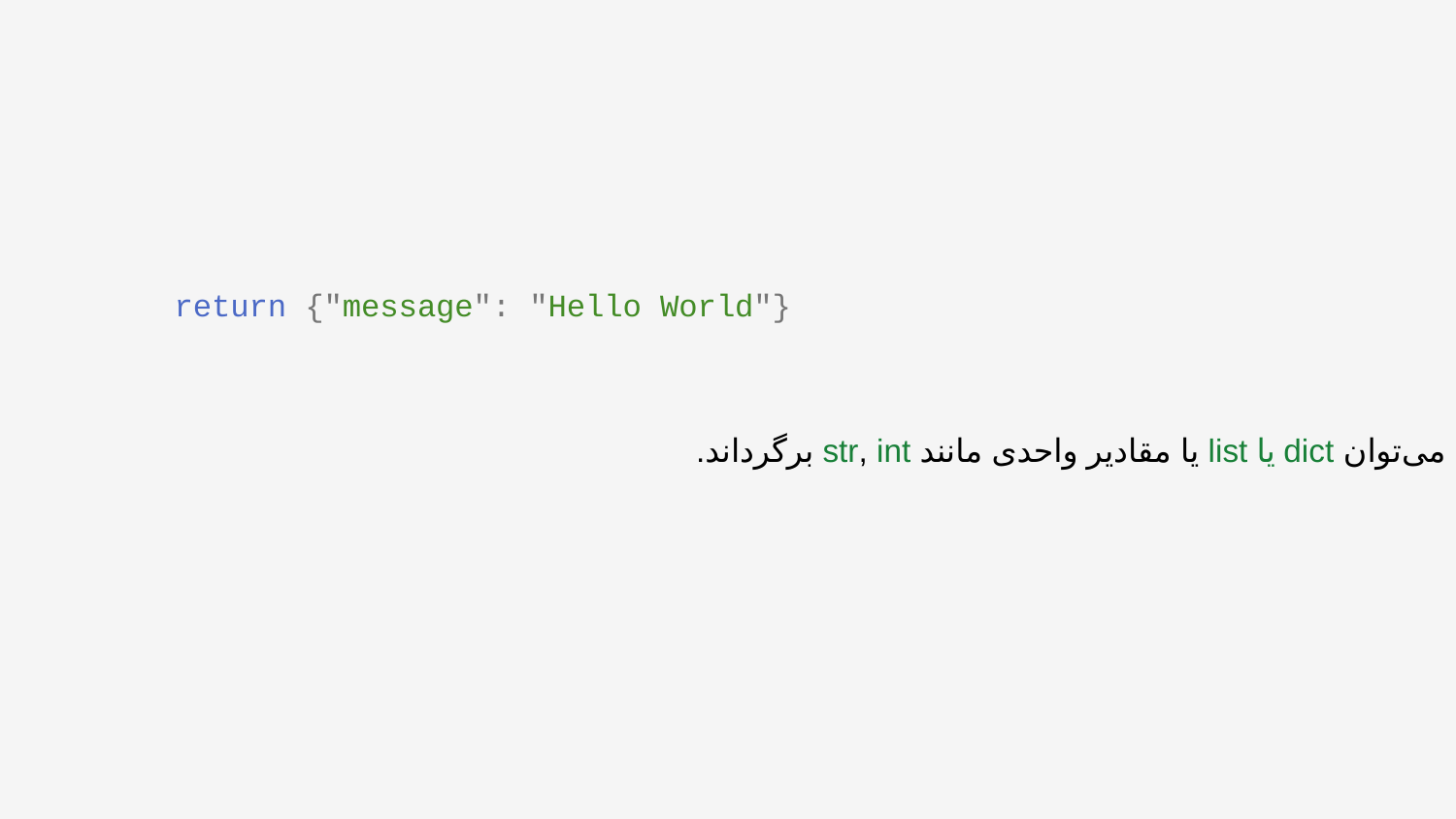

return {"message": "Hello World"}
# می‌توان dict یا list یا مقادیر واحدی مانند str, int برگرداند.